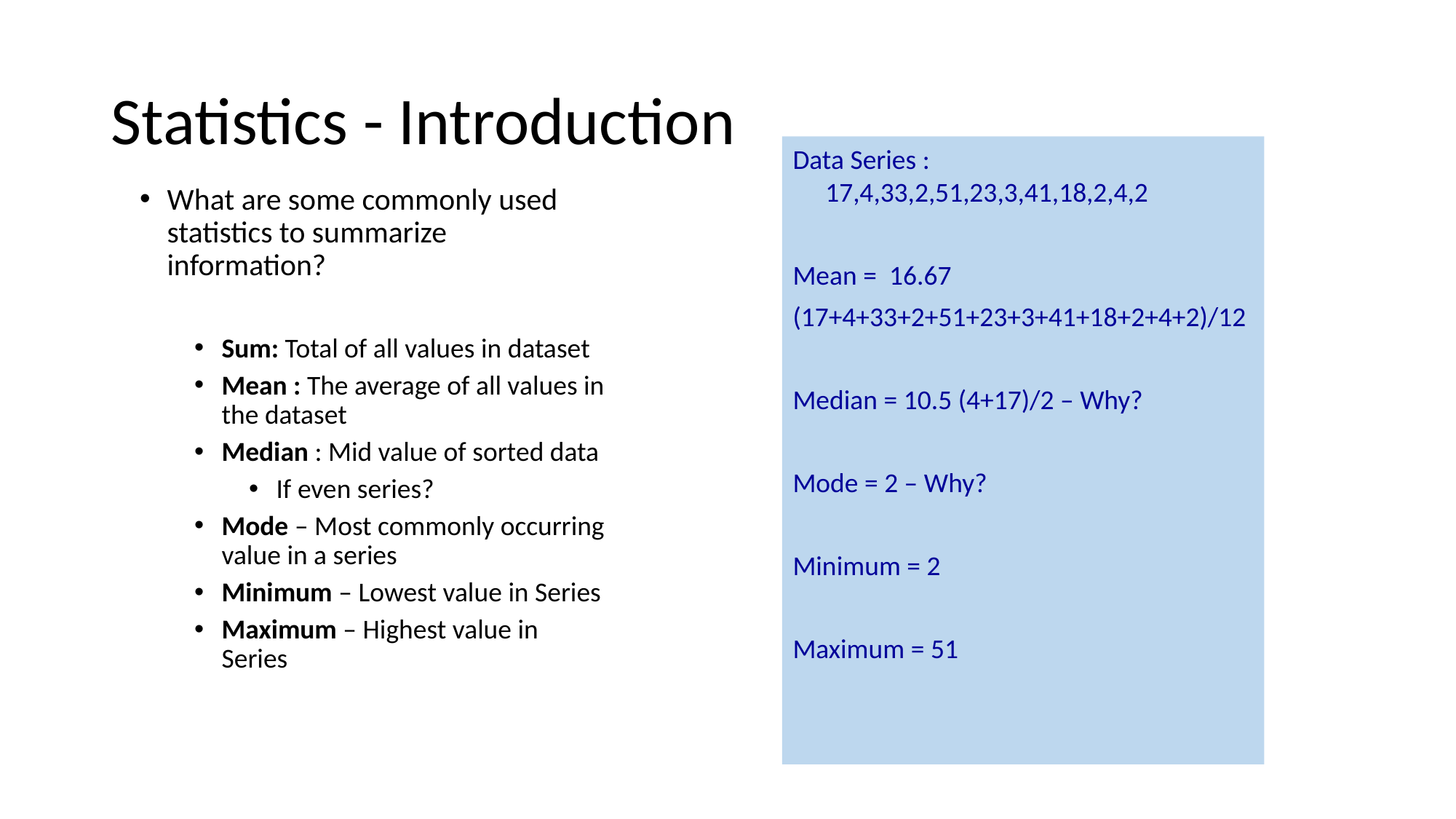

# Statistics - Introduction
Data Series : 17,4,33,2,51,23,3,41,18,2,4,2

Mean =  16.67
(17+4+33+2+51+23+3+41+18+2+4+2)/12

Median = 10.5 (4+17)/2 – Why?

Mode = 2 – Why?

Minimum = 2

Maximum = 51

What are some commonly used statistics to summarize information?

Sum: Total of all values in dataset
Mean : The average of all values in the dataset
Median : Mid value of sorted data
If even series?
Mode – Most commonly occurring value in a series
Minimum – Lowest value in Series
Maximum – Highest value in Series